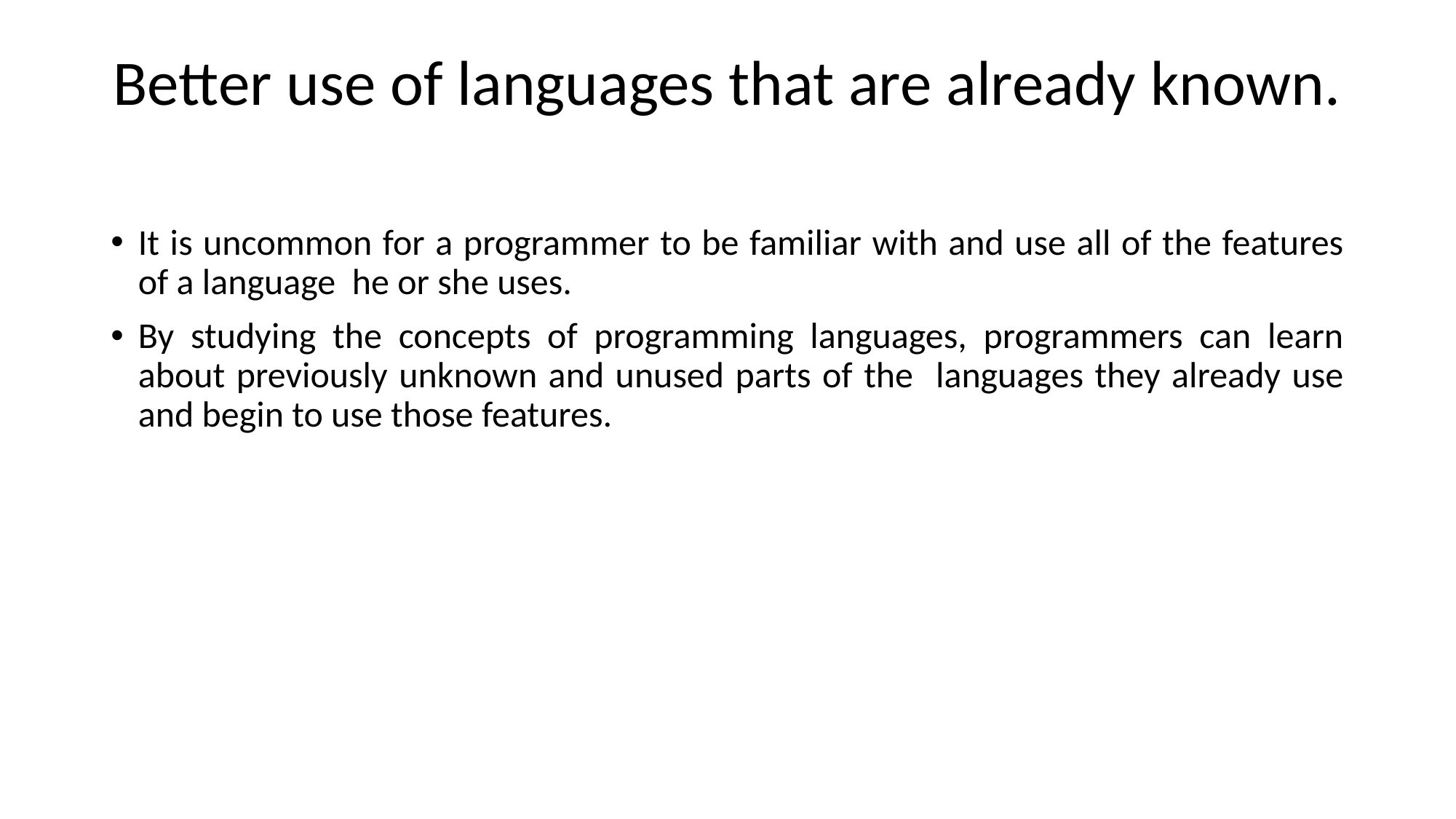

# Better use of languages that are already known.
It is uncommon for a programmer to be familiar with and use all of the features of a language  he or she uses.
By studying the concepts of programming languages, programmers can learn about previously unknown and unused parts of the  languages they already use and begin to use those features.